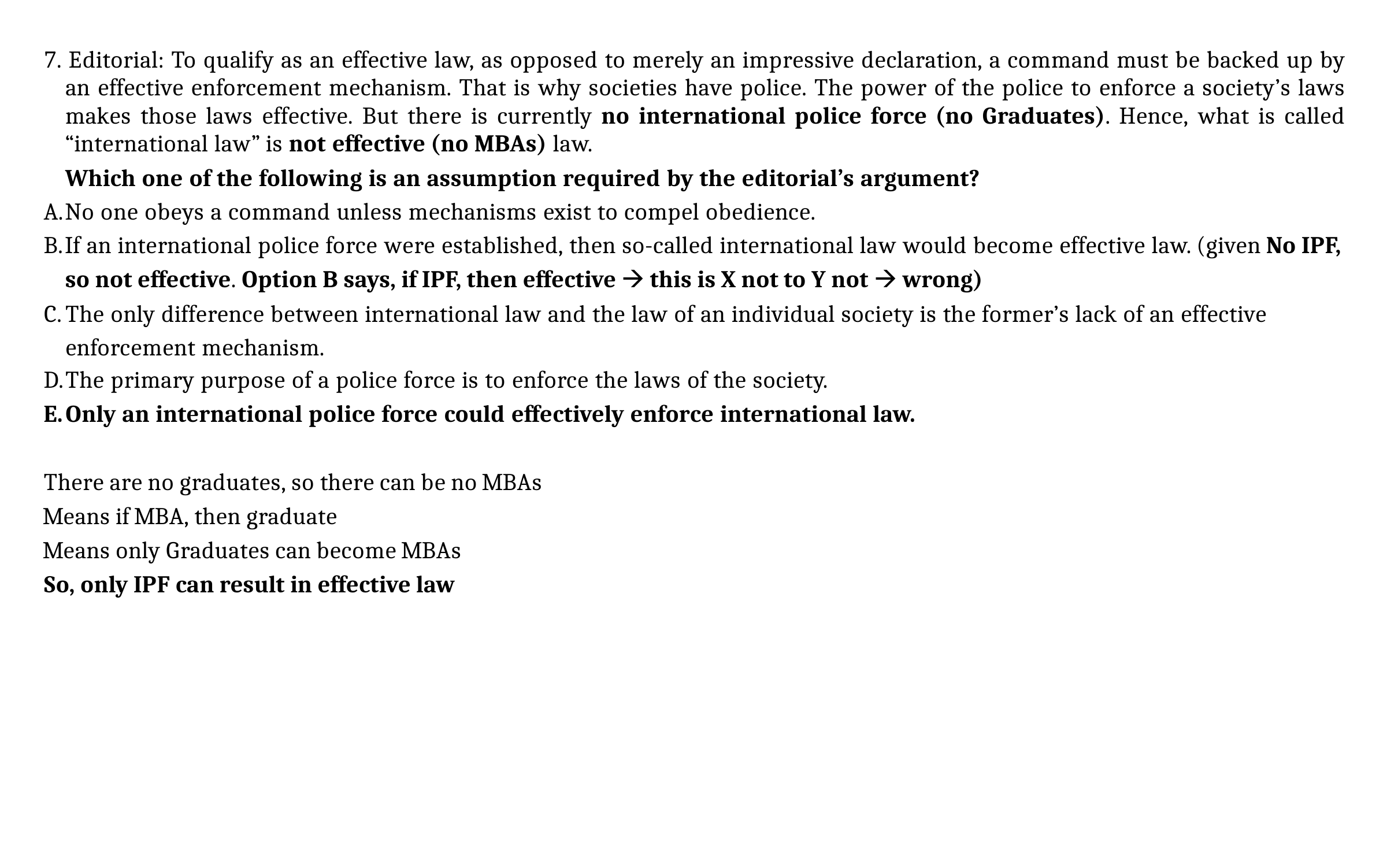

7. Editorial: To qualify as an effective law, as opposed to merely an impressive declaration, a command must be backed up by an effective enforcement mechanism. That is why societies have police. The power of the police to enforce a society’s laws makes those laws effective. But there is currently no international police force (no Graduates). Hence, what is called “international law” is not effective (no MBAs) law.
Which one of the following is an assumption required by the editorial’s argument?
No one obeys a command unless mechanisms exist to compel obedience.
If an international police force were established, then so-called international law would become effective law. (given No IPF, so not effective. Option B says, if IPF, then effective 🡪 this is X not to Y not 🡪 wrong)
The only difference between international law and the law of an individual society is the former’s lack of an effective enforcement mechanism.
The primary purpose of a police force is to enforce the laws of the society.
Only an international police force could effectively enforce international law.

There are no graduates, so there can be no MBAs
Means if MBA, then graduate
Means only Graduates can become MBAs
So, only IPF can result in effective law